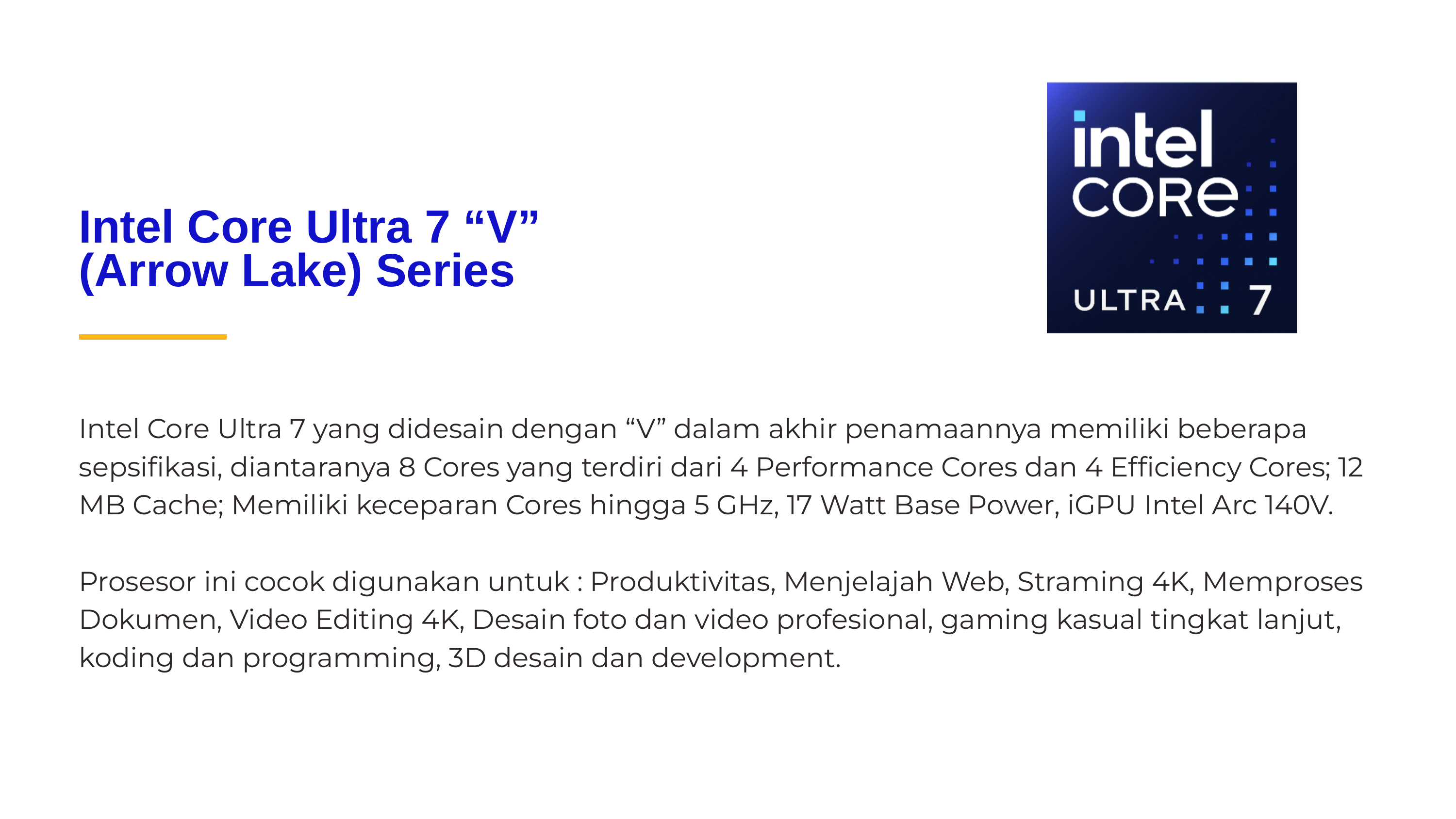

Intel Core Ultra 7 “V” (Arrow Lake) Series

Intel Core Ultra 7 yang didesain dengan “V” dalam akhir penamaannya memiliki beberapa sepsifikasi, diantaranya 8 Cores yang terdiri dari 4 Performance Cores dan 4 Efficiency Cores; 12 MB Cache; Memiliki keceparan Cores hingga 5 GHz, 17 Watt Base Power, iGPU Intel Arc 140V.

Prosesor ini cocok digunakan untuk : Produktivitas, Menjelajah Web, Straming 4K, Memproses Dokumen, Video Editing 4K, Desain foto dan video profesional, gaming kasual tingkat lanjut, koding dan programming, 3D desain dan development.